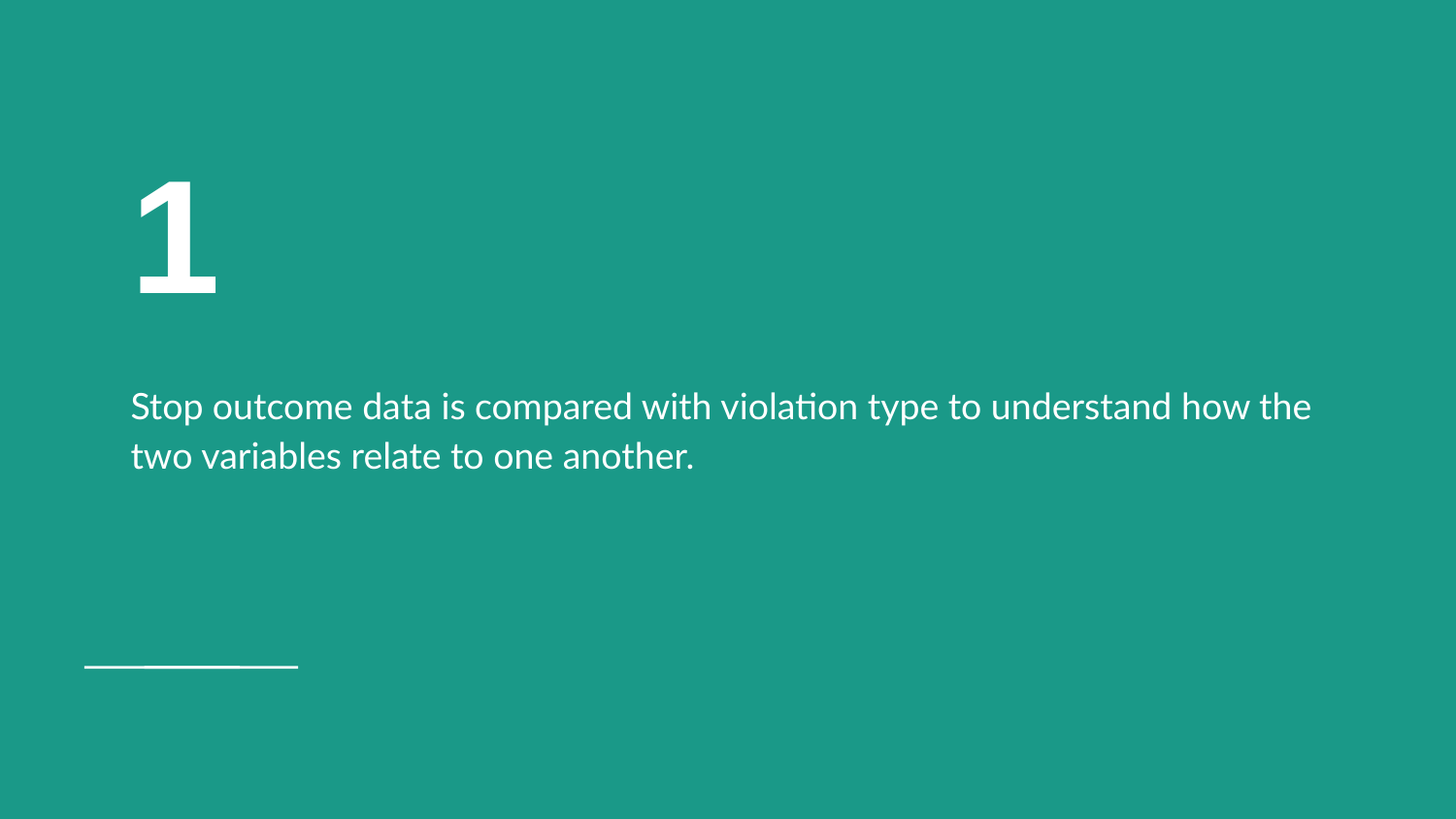

# 1
Stop outcome data is compared with violation type to understand how the two variables relate to one another.